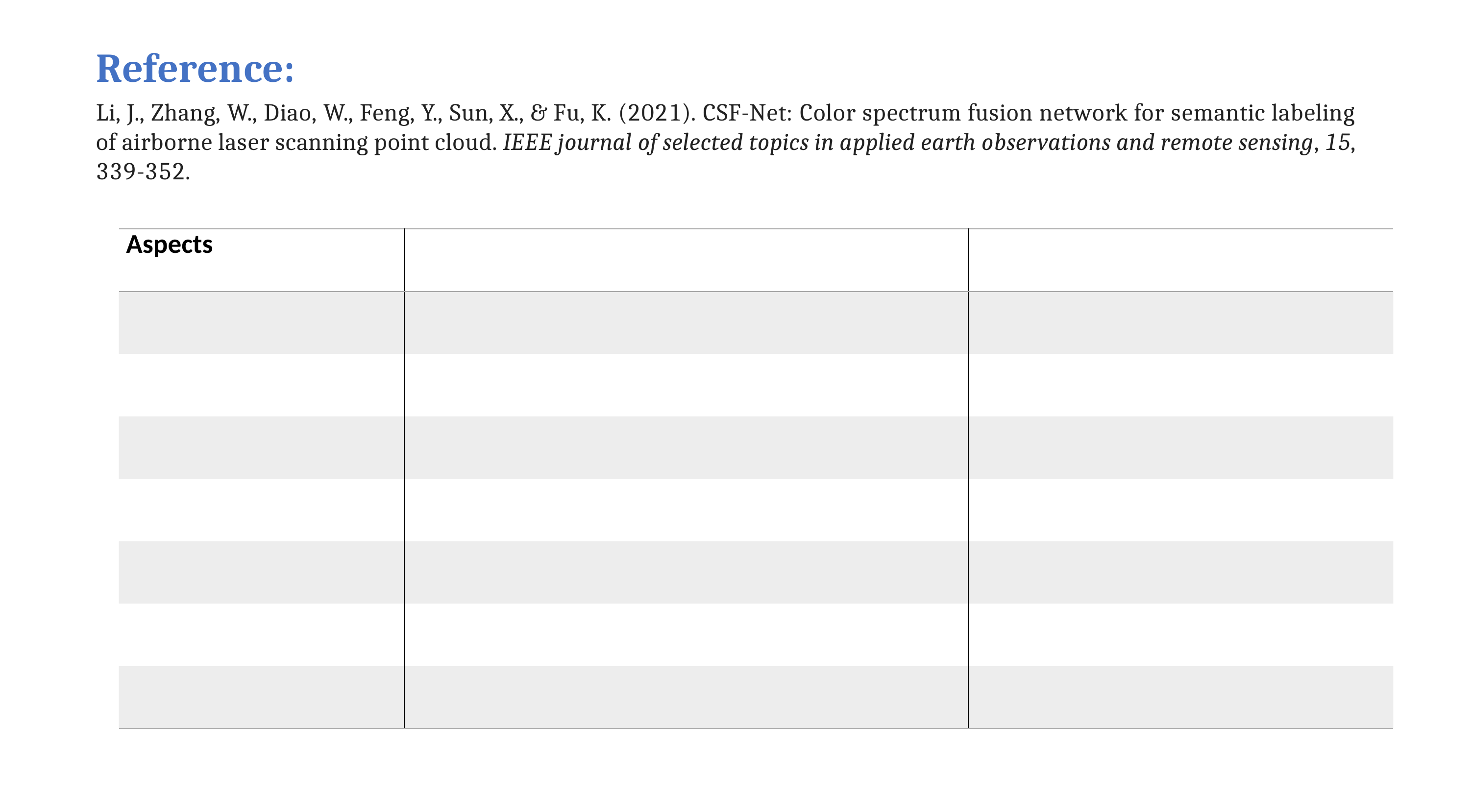

Reference:
Li, J., Zhang, W., Diao, W., Feng, Y., Sun, X., & Fu, K. (2021). CSF-Net: Color spectrum fusion network for semantic labeling of airborne laser scanning point cloud. IEEE journal of selected topics in applied earth observations and remote sensing, 15, 339-352.
| Aspects |  |  |
| --- | --- | --- |
|  |  |  |
|  |  |  |
|  |  |  |
|  |  |  |
|  |  |  |
|  |  |  |
|  |  |  |